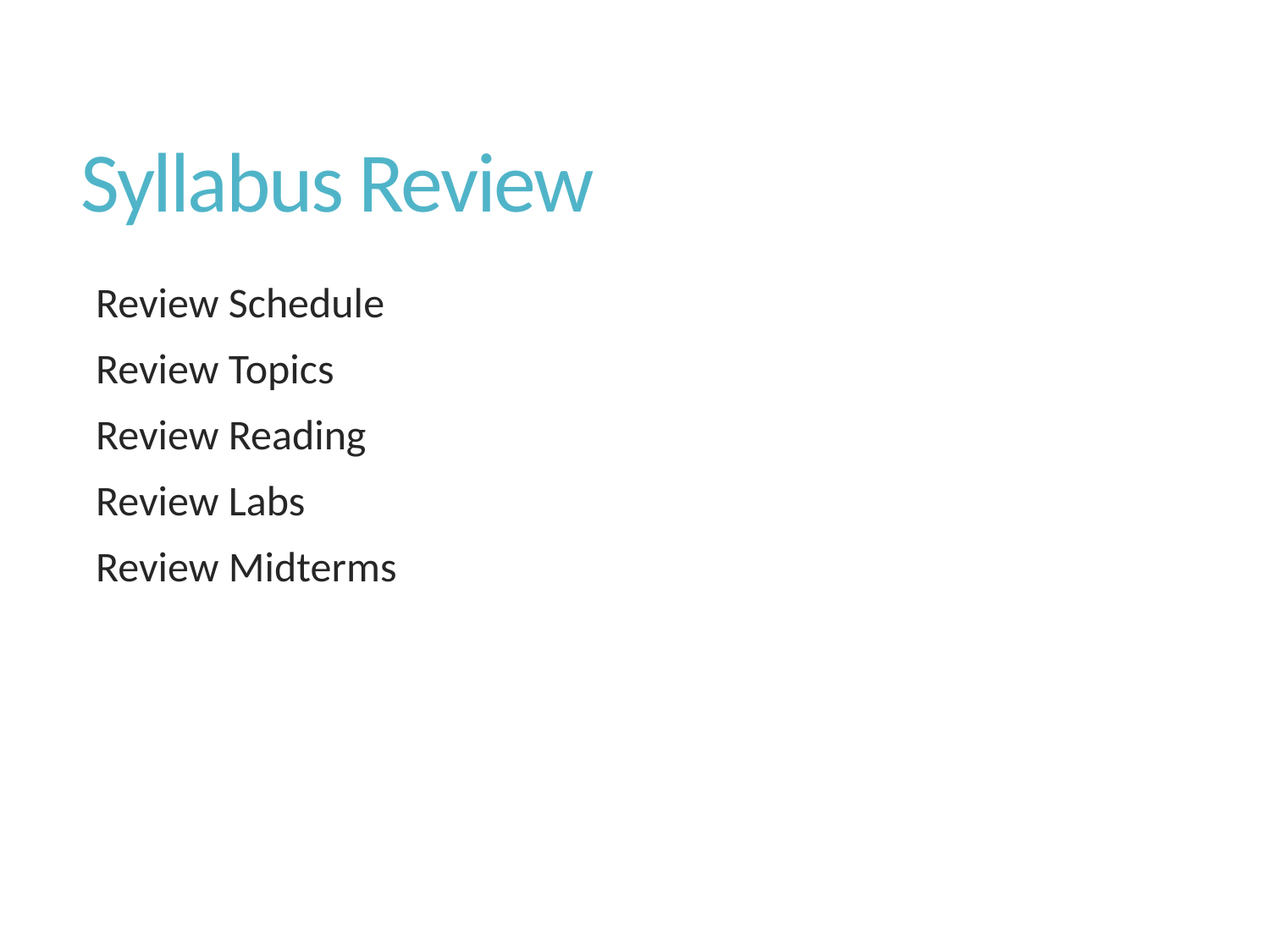

# Syllabus Review
Review Schedule
Review Topics
Review Reading
Review Labs
Review Midterms